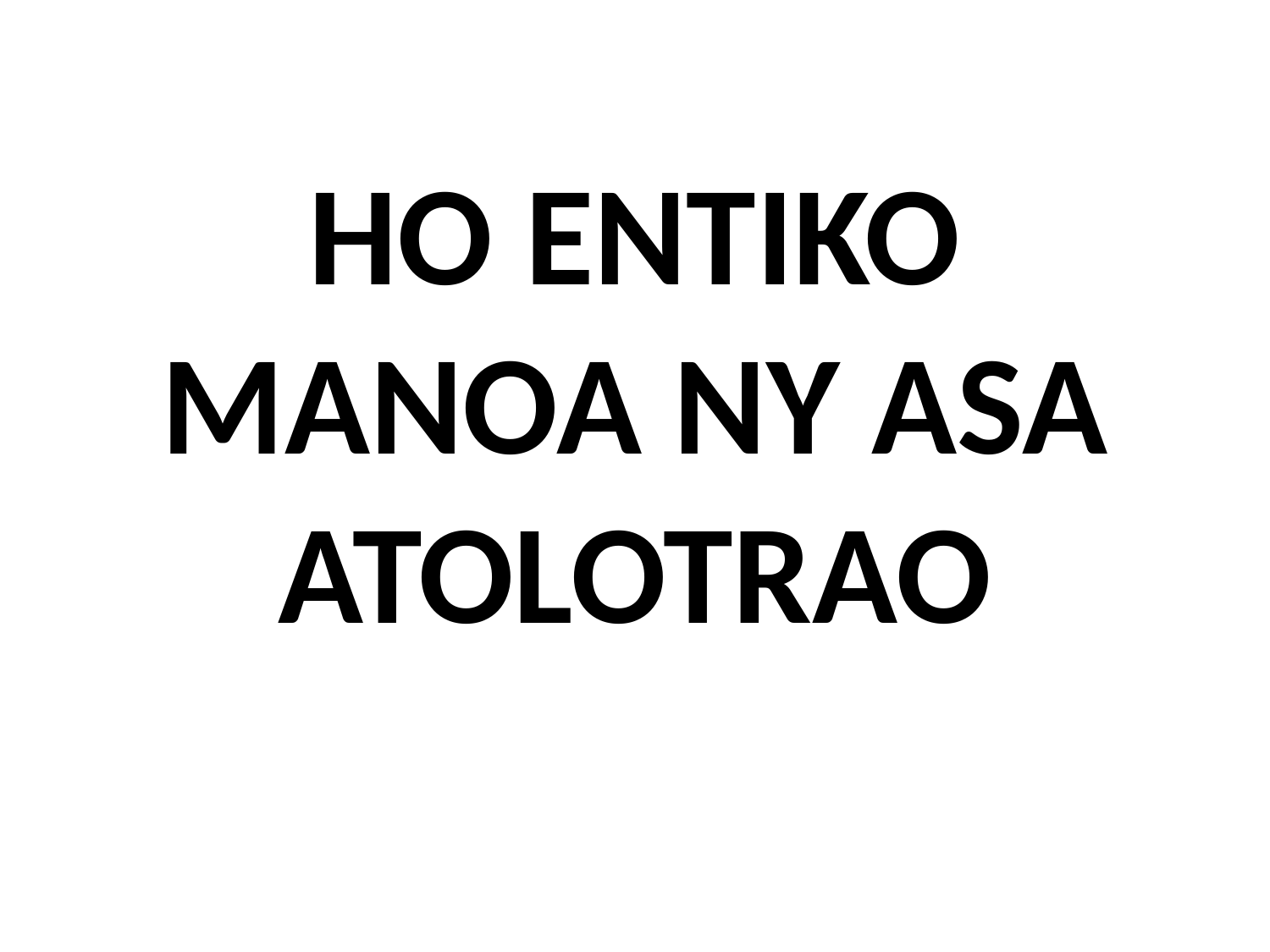

# HO ENTIKO MANOA NY ASA ATOLOTRAO